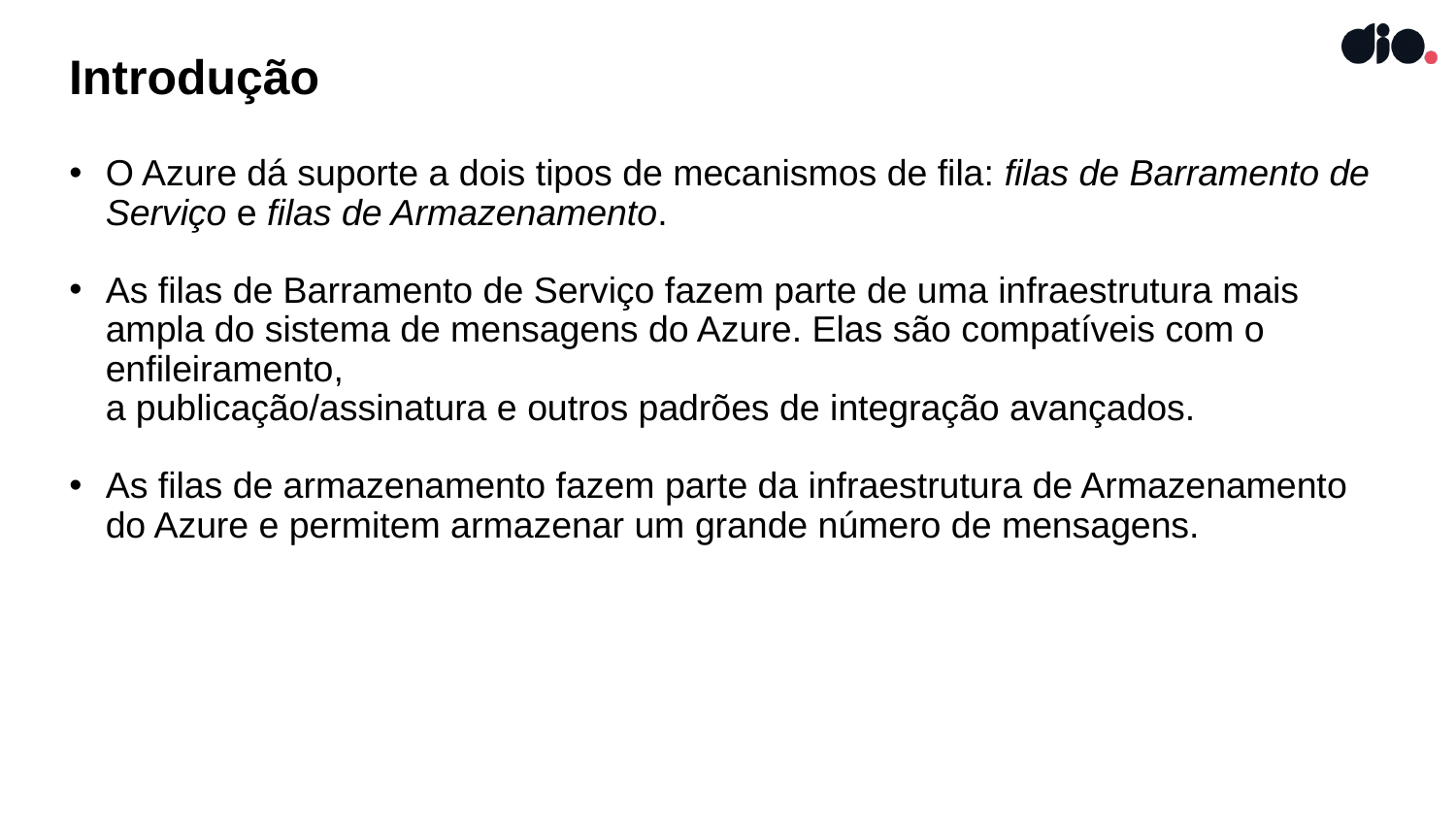

# Introdução
O Azure dá suporte a dois tipos de mecanismos de fila: filas de Barramento de Serviço e filas de Armazenamento.
As filas de Barramento de Serviço fazem parte de uma infraestrutura mais ampla do sistema de mensagens do Azure. Elas são compatíveis com o enfileiramento,
a publicação/assinatura e outros padrões de integração avançados.
As filas de armazenamento fazem parte da infraestrutura de Armazenamento do Azure e permitem armazenar um grande número de mensagens.